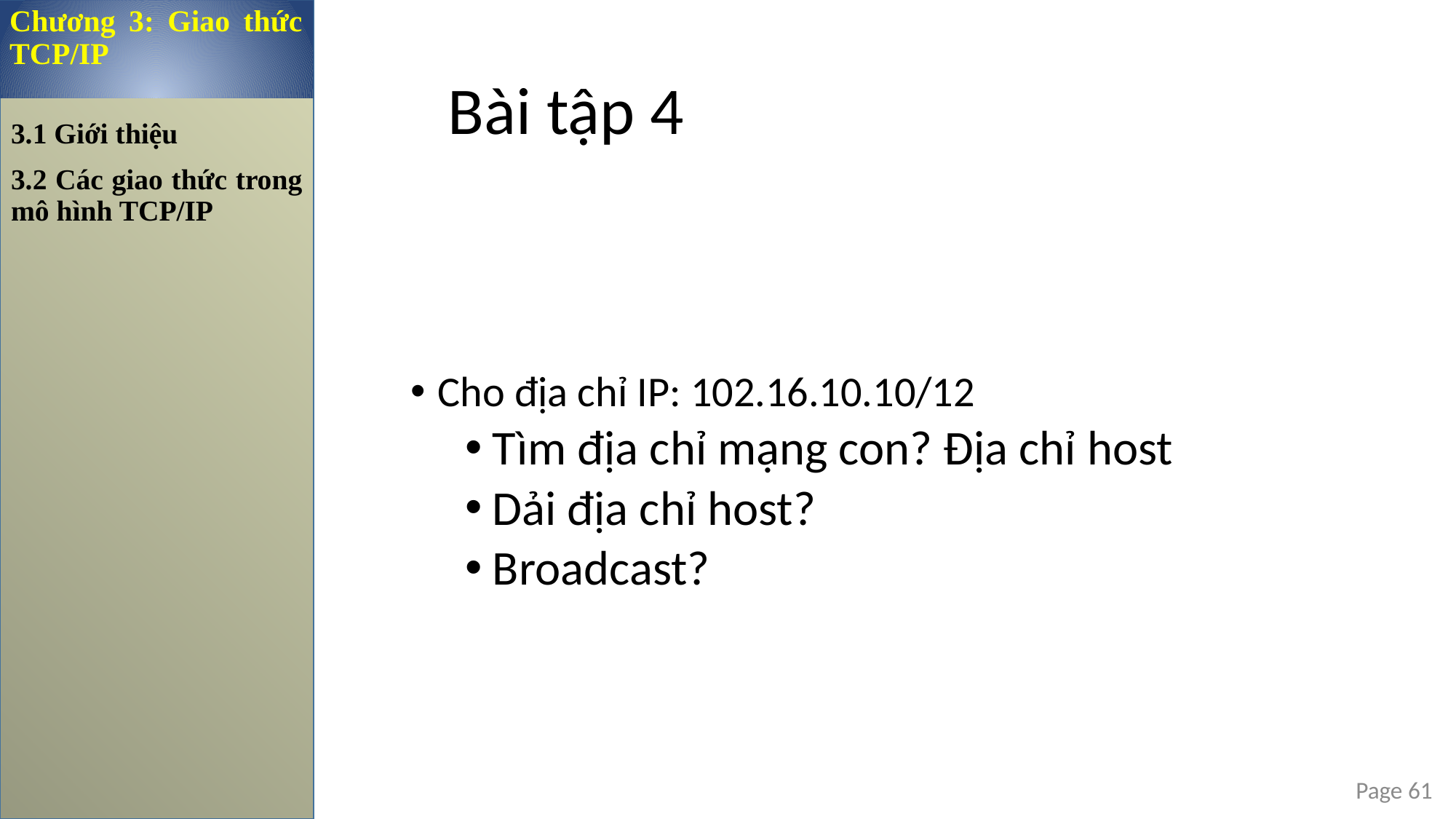

Chương 3: Giao thức TCP/IP
Bài tập 4
3.1 Giới thiệu
3.2 Các giao thức trong mô hình TCP/IP
Cho địa chỉ IP: 102.16.10.10/12
Tìm địa chỉ mạng con? Địa chỉ host
Dải địa chỉ host?
Broadcast?
Page 61